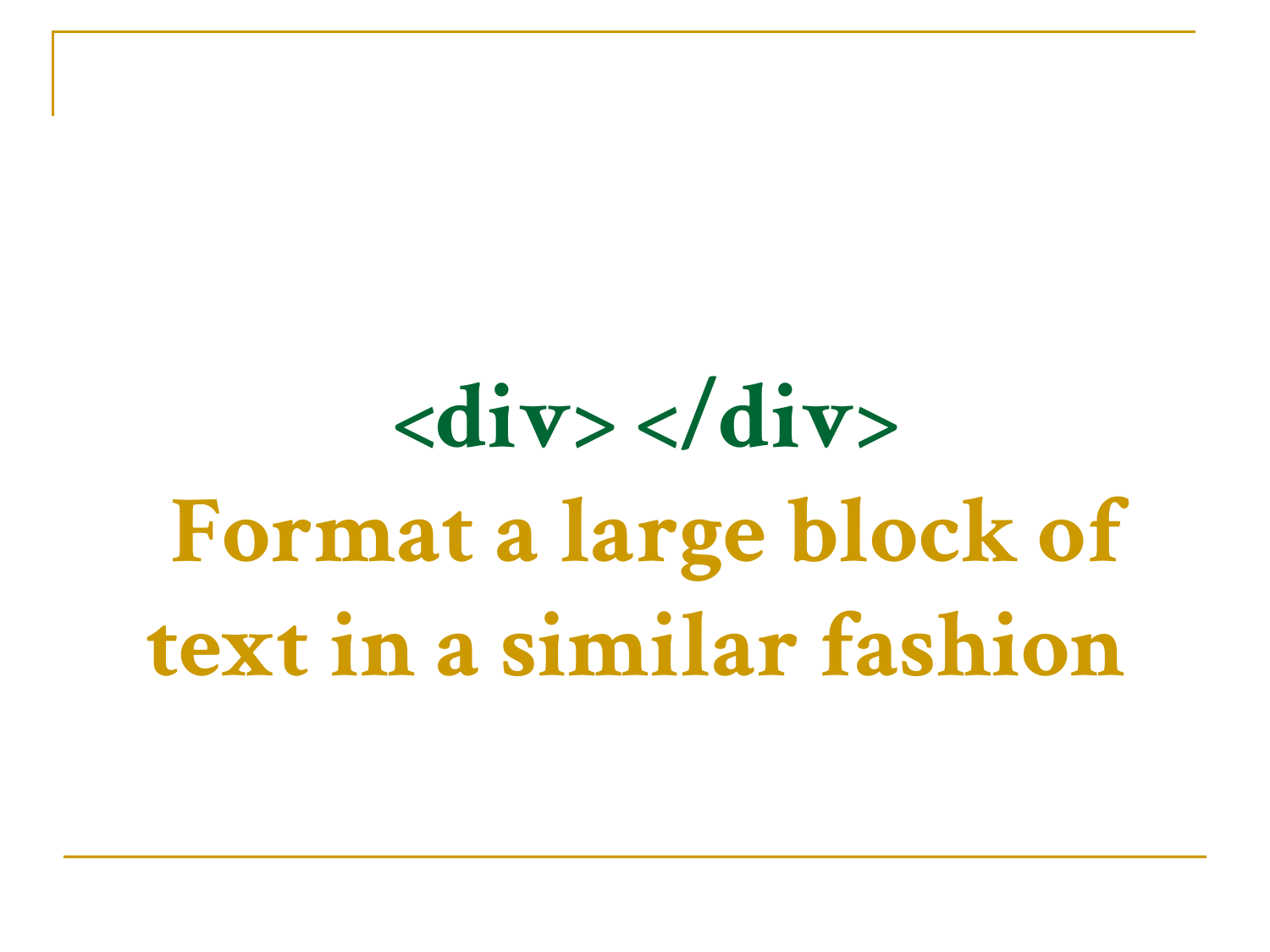

# <div> </div> Format a large block of text in a similar fashion